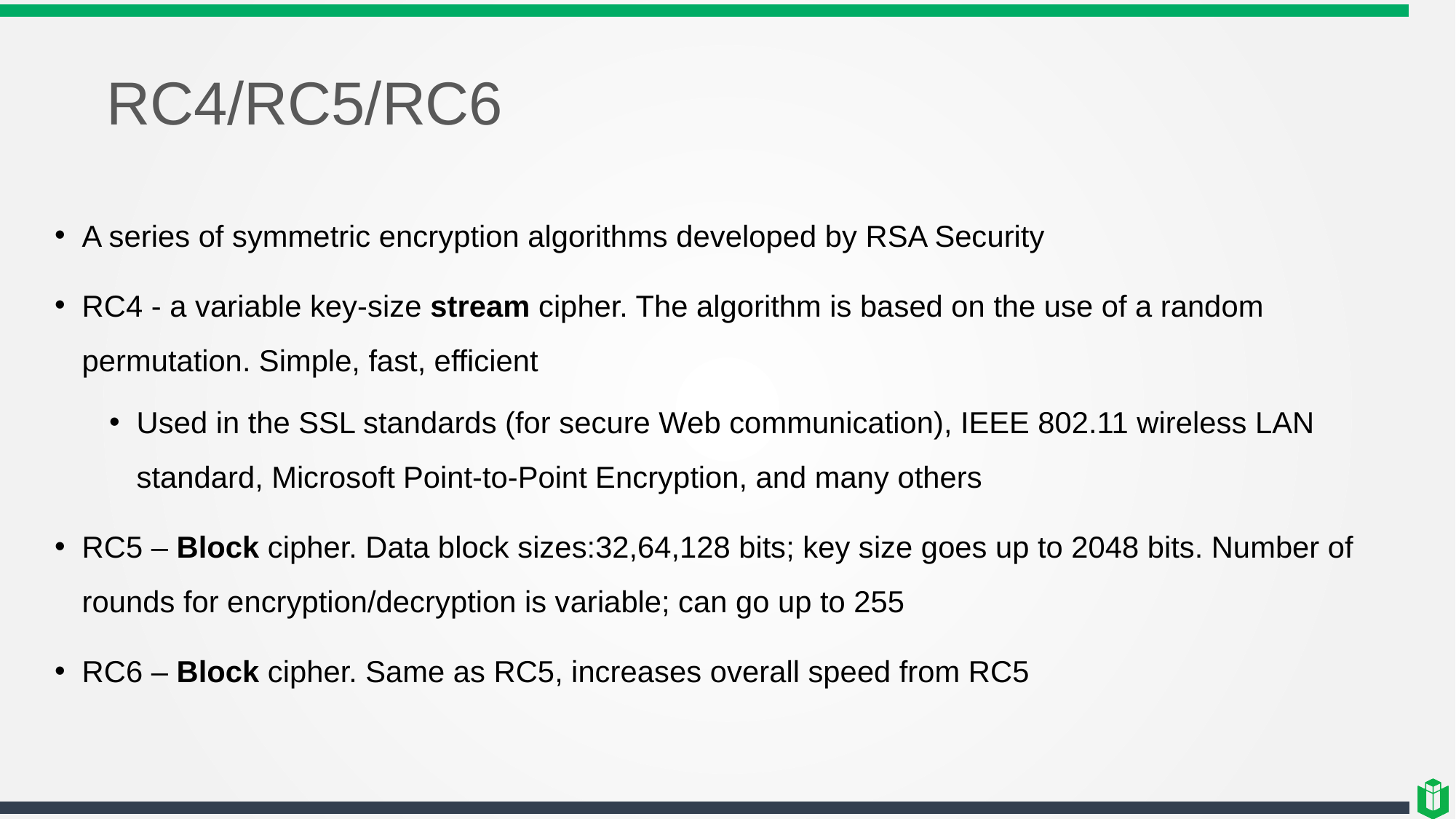

# RC4/RC5/RC6
A series of symmetric encryption algorithms developed by RSA Security
RC4 - a variable key-size stream cipher. The algorithm is based on the use of a random permutation. Simple, fast, efficient
Used in the SSL standards (for secure Web communication), IEEE 802.11 wireless LAN standard, Microsoft Point-to-Point Encryption, and many others
RC5 – Block cipher. Data block sizes:32,64,128 bits; key size goes up to 2048 bits. Number of rounds for encryption/decryption is variable; can go up to 255
RC6 – Block cipher. Same as RC5, increases overall speed from RC5